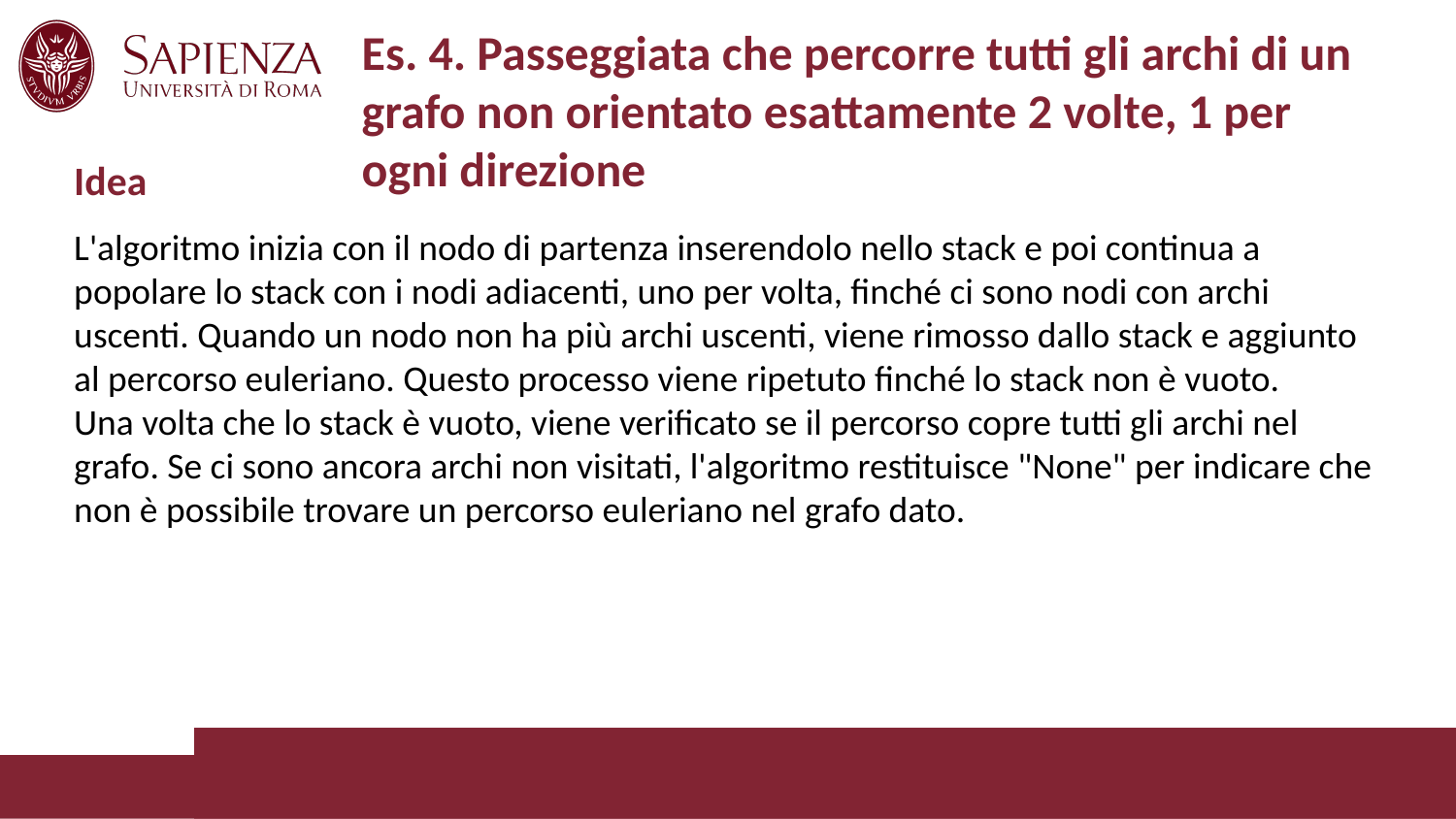

# Es. 4. Passeggiata che percorre tutti gli archi di un grafo non orientato esattamente 2 volte, 1 per ogni direzione
Idea
L'algoritmo inizia con il nodo di partenza inserendolo nello stack e poi continua a popolare lo stack con i nodi adiacenti, uno per volta, finché ci sono nodi con archi uscenti. Quando un nodo non ha più archi uscenti, viene rimosso dallo stack e aggiunto al percorso euleriano. Questo processo viene ripetuto finché lo stack non è vuoto.
Una volta che lo stack è vuoto, viene verificato se il percorso copre tutti gli archi nel grafo. Se ci sono ancora archi non visitati, l'algoritmo restituisce "None" per indicare che non è possibile trovare un percorso euleriano nel grafo dato.